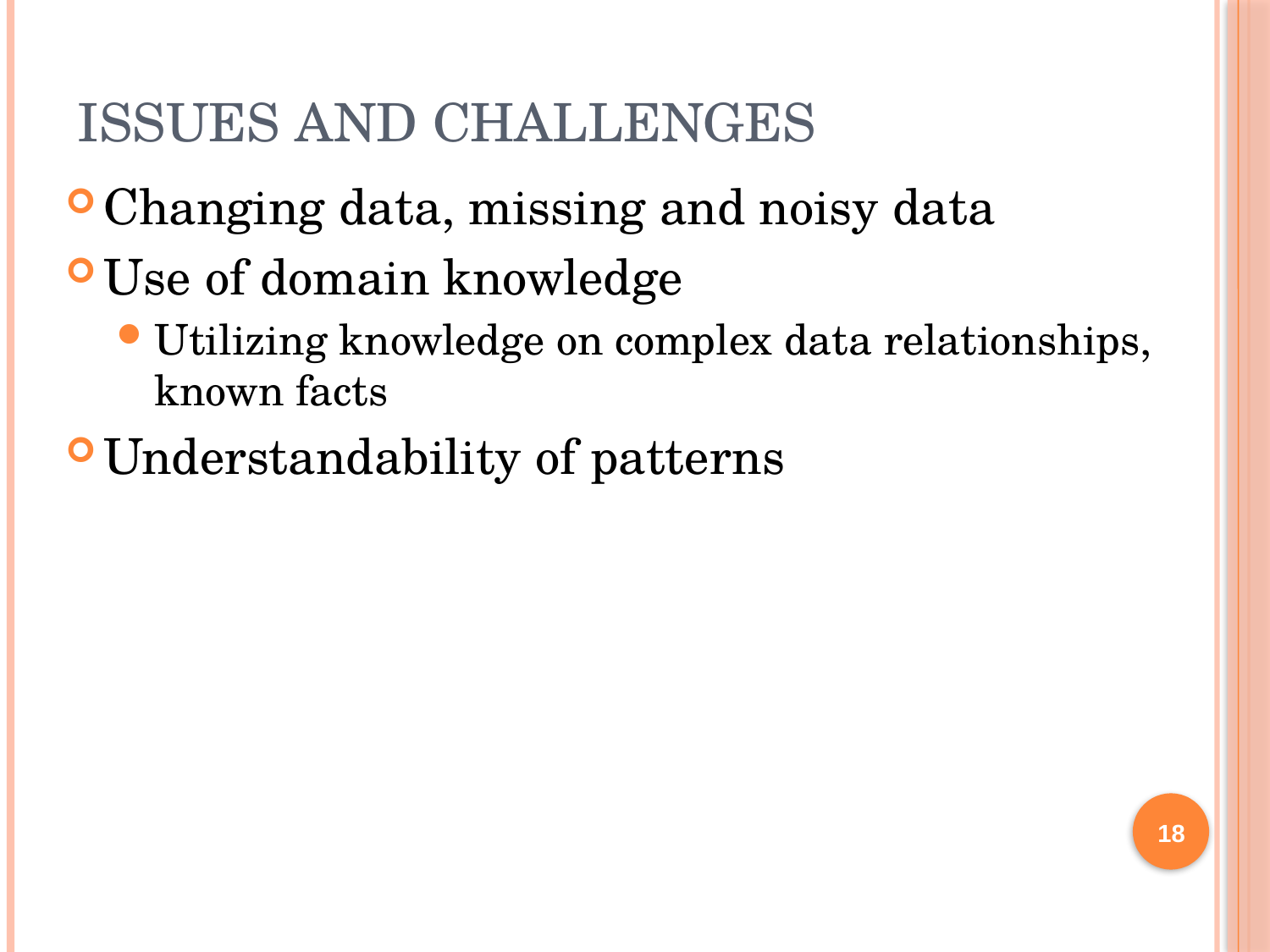

# Issues And Challenges
Changing data, missing and noisy data
Use of domain knowledge
Utilizing knowledge on complex data relationships, known facts
Understandability of patterns
18